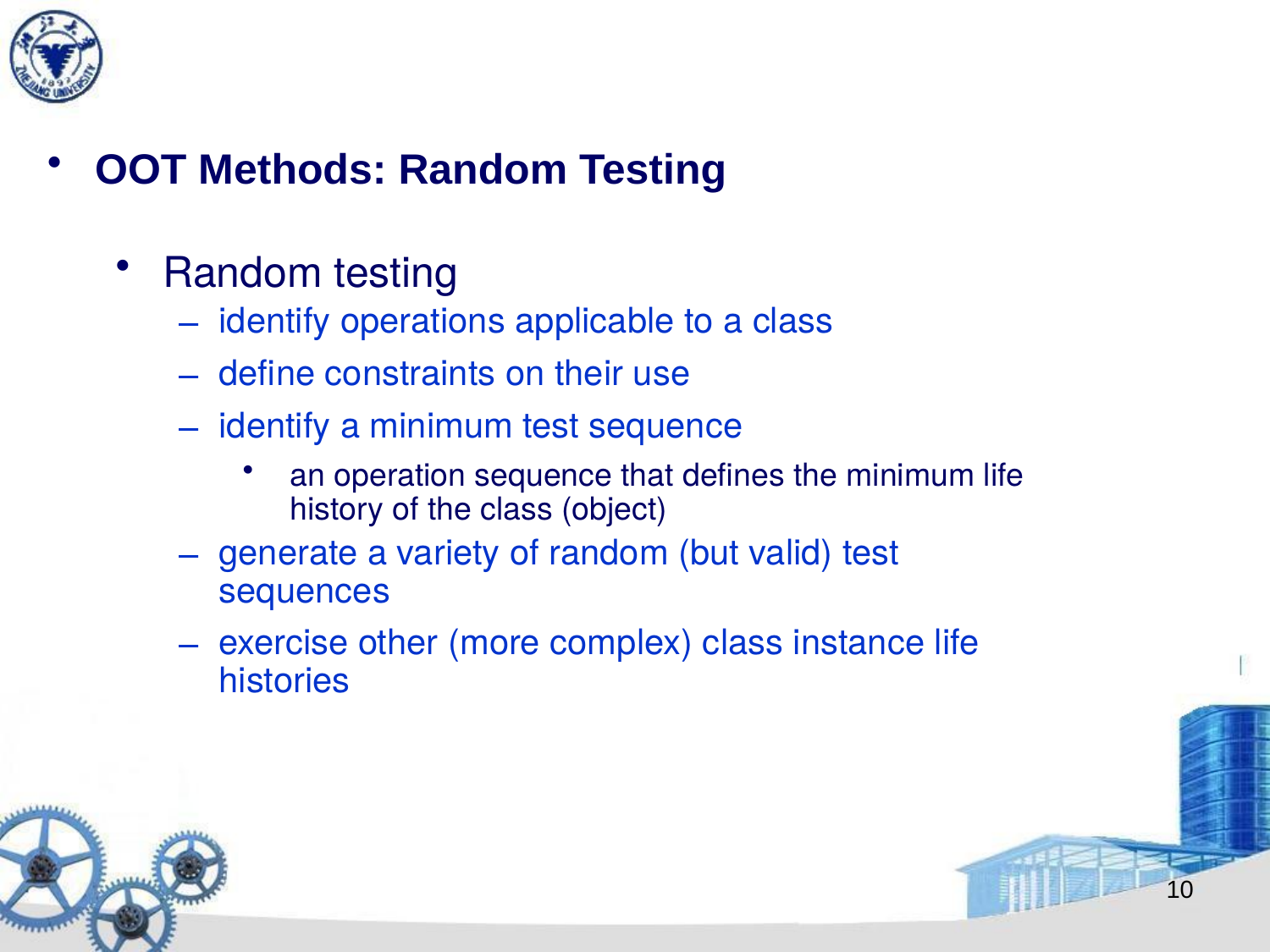

OOT Methods: Random Testing
Random testing
identify operations applicable to a class
define constraints on their use
identify a minimum test sequence
an operation sequence that defines the minimum life history of the class (object)
generate a variety of random (but valid) test sequences
exercise other (more complex) class instance life histories
10